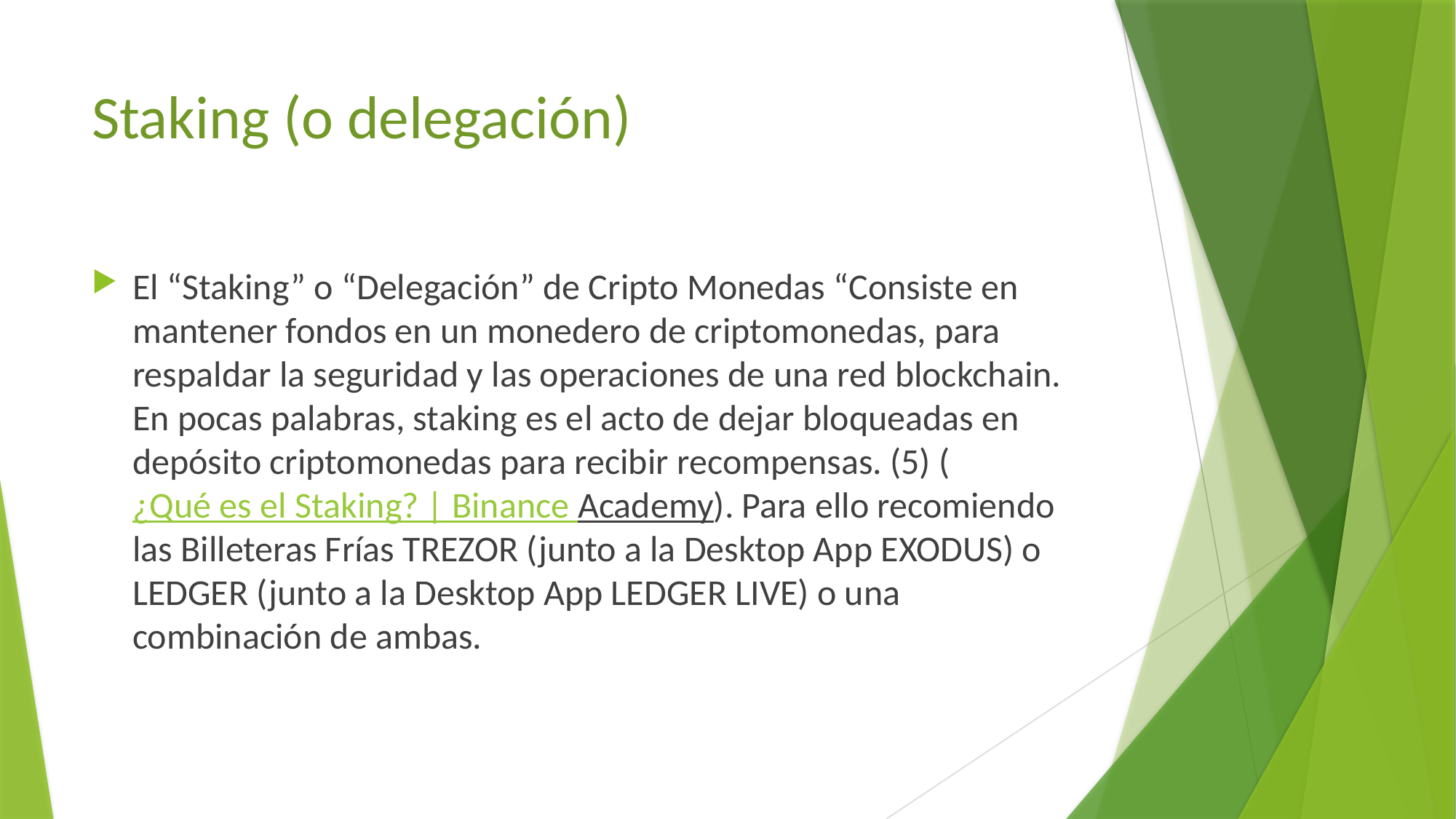

# Staking (o delegación)
El “Staking” o “Delegación” de Cripto Monedas “Consiste en mantener fondos en un monedero de criptomonedas, para respaldar la seguridad y las operaciones de una red blockchain. En pocas palabras, staking es el acto de dejar bloqueadas en depósito criptomonedas para recibir recompensas. (5) (¿Qué es el Staking? | Binance Academy). Para ello recomiendo las Billeteras Frías TREZOR (junto a la Desktop App EXODUS) o LEDGER (junto a la Desktop App LEDGER LIVE) o una combinación de ambas.